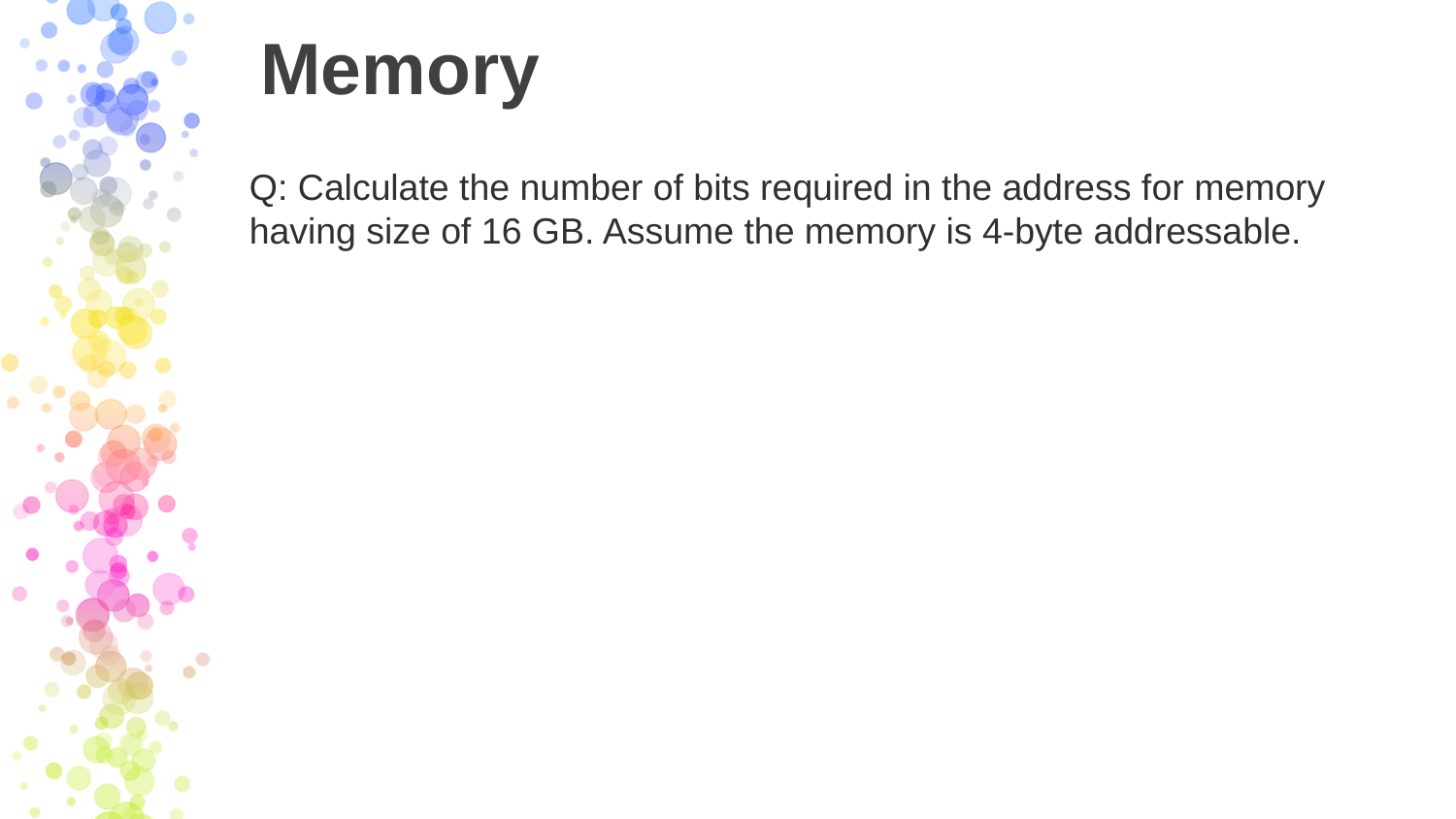

# Memory
Q: Calculate the number of bits required in the address for memory having size of 16 GB. Assume the memory is 4-byte addressable.